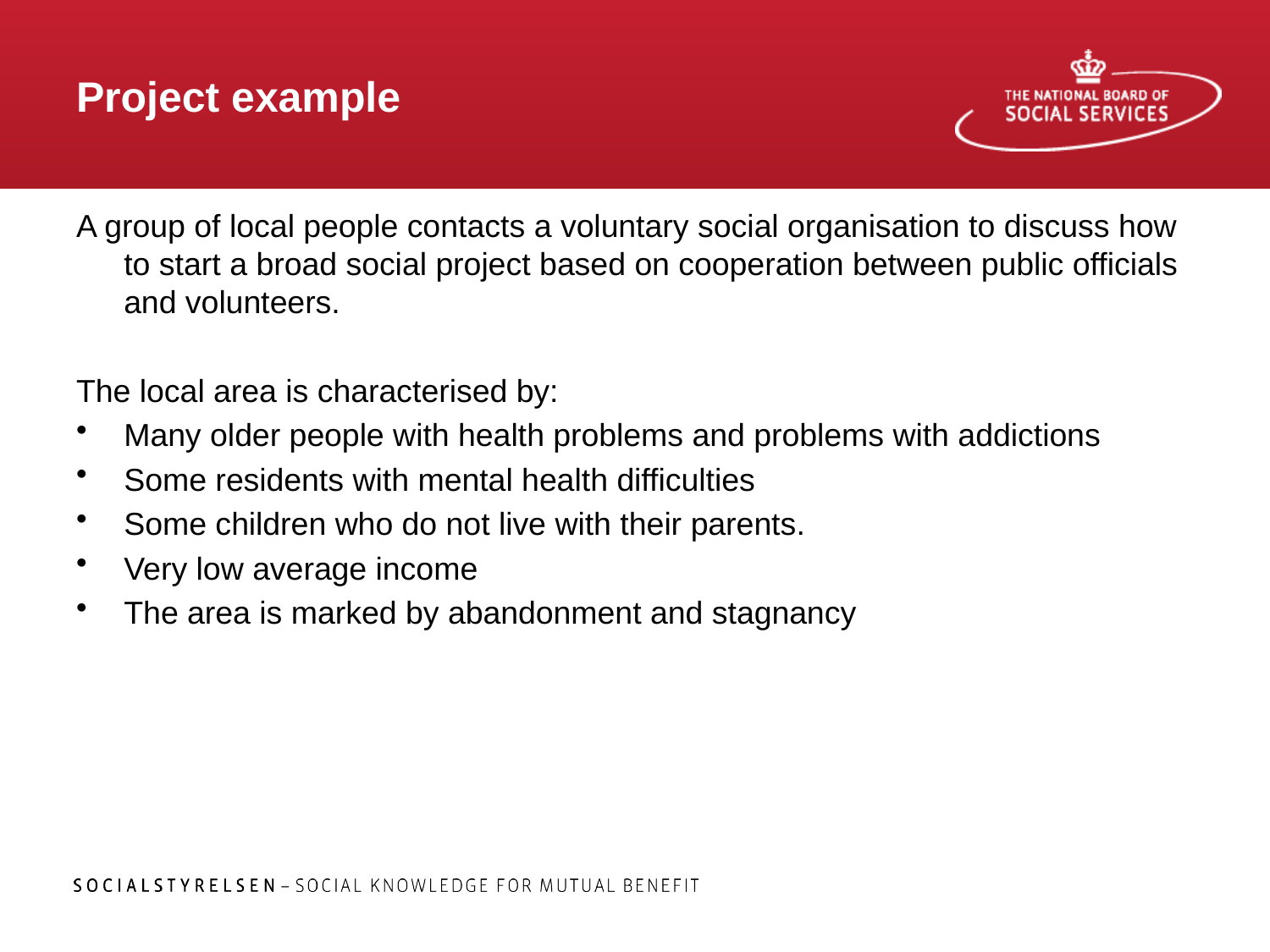

# Project example
A group of local people contacts a voluntary social organisation to discuss how to start a broad social project based on cooperation between public officials and volunteers.

The local area is characterised by:
Many older people with health problems and problems with addictions
Some residents with mental health difficulties
Some children who do not live with their parents.
Very low average income
The area is marked by abandonment and stagnancy